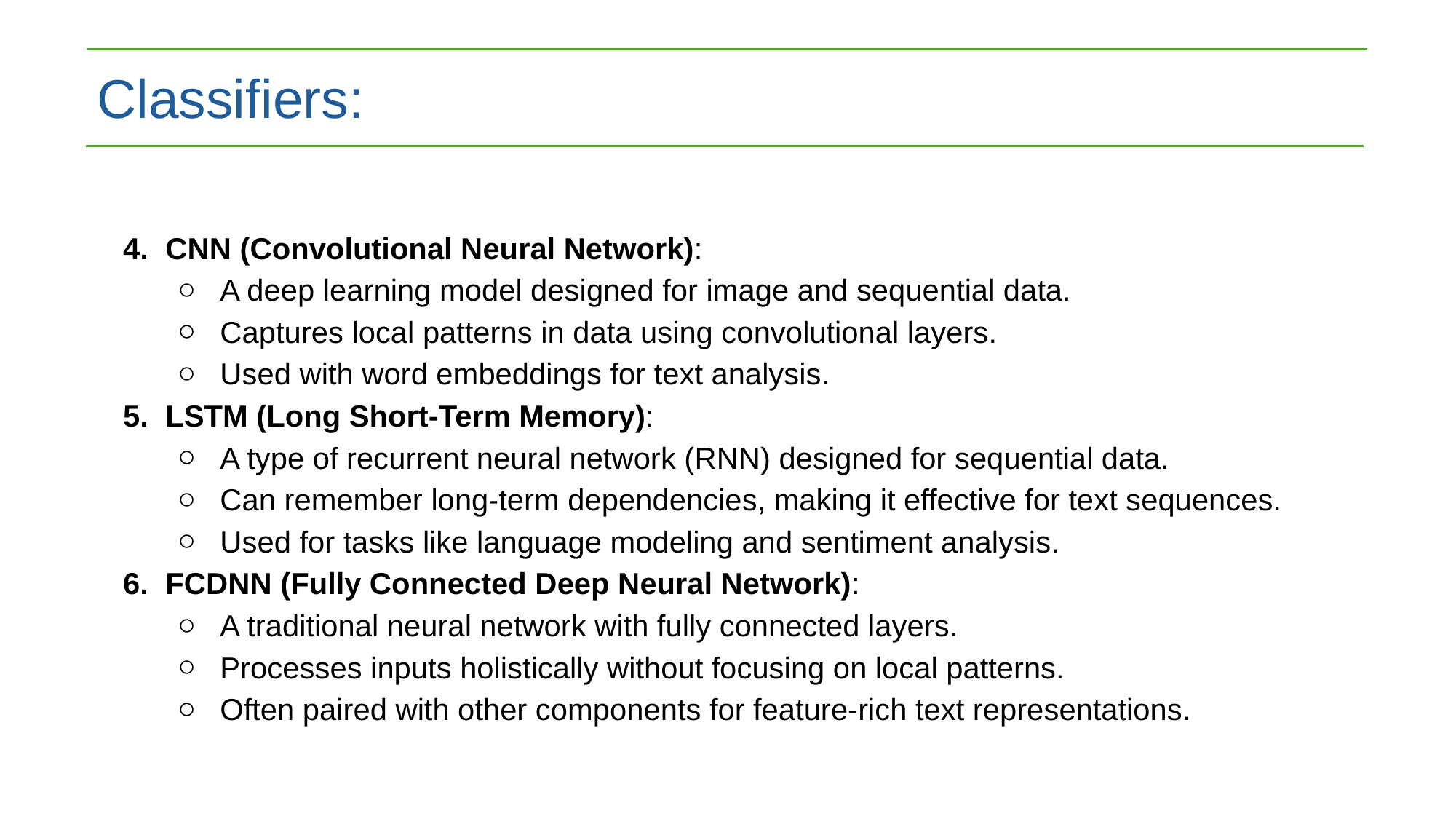

Classifiers:
CNN (Convolutional Neural Network):
A deep learning model designed for image and sequential data.
Captures local patterns in data using convolutional layers.
Used with word embeddings for text analysis.
LSTM (Long Short-Term Memory):
A type of recurrent neural network (RNN) designed for sequential data.
Can remember long-term dependencies, making it effective for text sequences.
Used for tasks like language modeling and sentiment analysis.
FCDNN (Fully Connected Deep Neural Network):
A traditional neural network with fully connected layers.
Processes inputs holistically without focusing on local patterns.
Often paired with other components for feature-rich text representations.